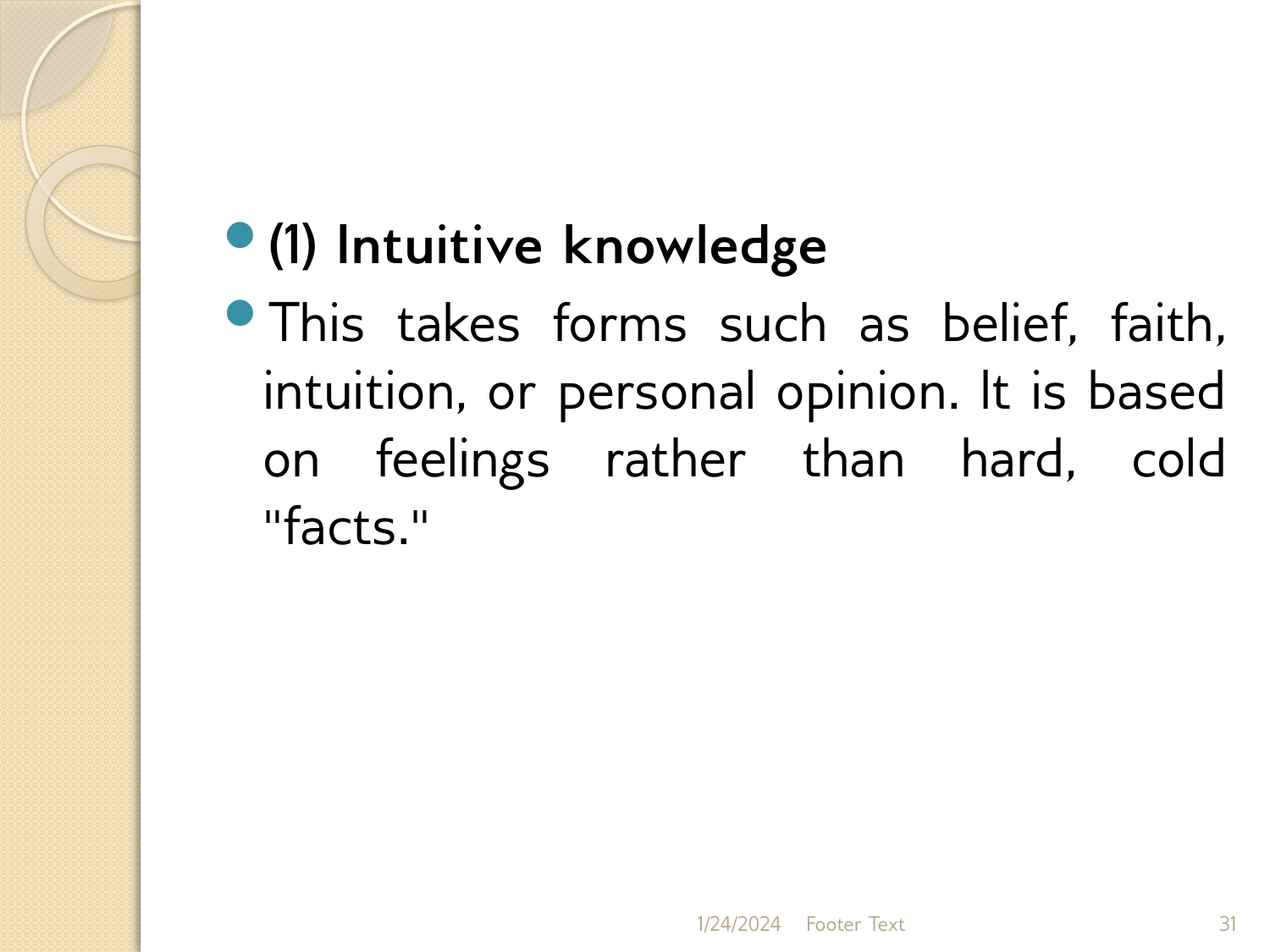

#
(1) Intuitive knowledge
This takes forms such as belief, faith, intuition, or personal opinion. It is based on feelings rather than hard, cold "facts."
1/24/2024
Footer Text
31